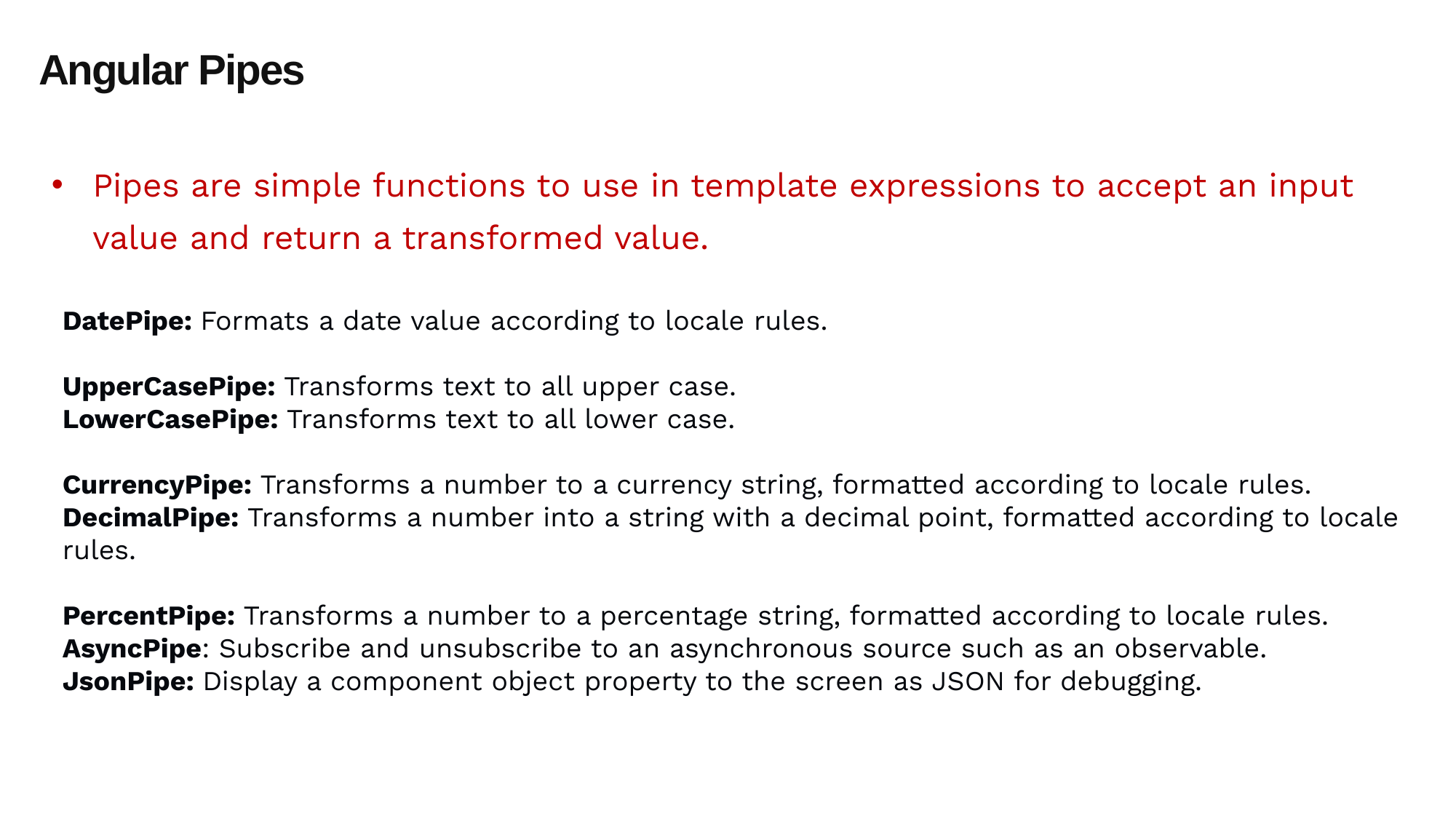

Angular Pipes
Pipes are simple functions to use in template expressions to accept an input value and return a transformed value.
DatePipe: Formats a date value according to locale rules.

UpperCasePipe: Transforms text to all upper case.
LowerCasePipe: Transforms text to all lower case.

CurrencyPipe: Transforms a number to a currency string, formatted according to locale rules.
DecimalPipe: Transforms a number into a string with a decimal point, formatted according to locale rules.

PercentPipe: Transforms a number to a percentage string, formatted according to locale rules.
AsyncPipe: Subscribe and unsubscribe to an asynchronous source such as an observable.
JsonPipe: Display a component object property to the screen as JSON for debugging.